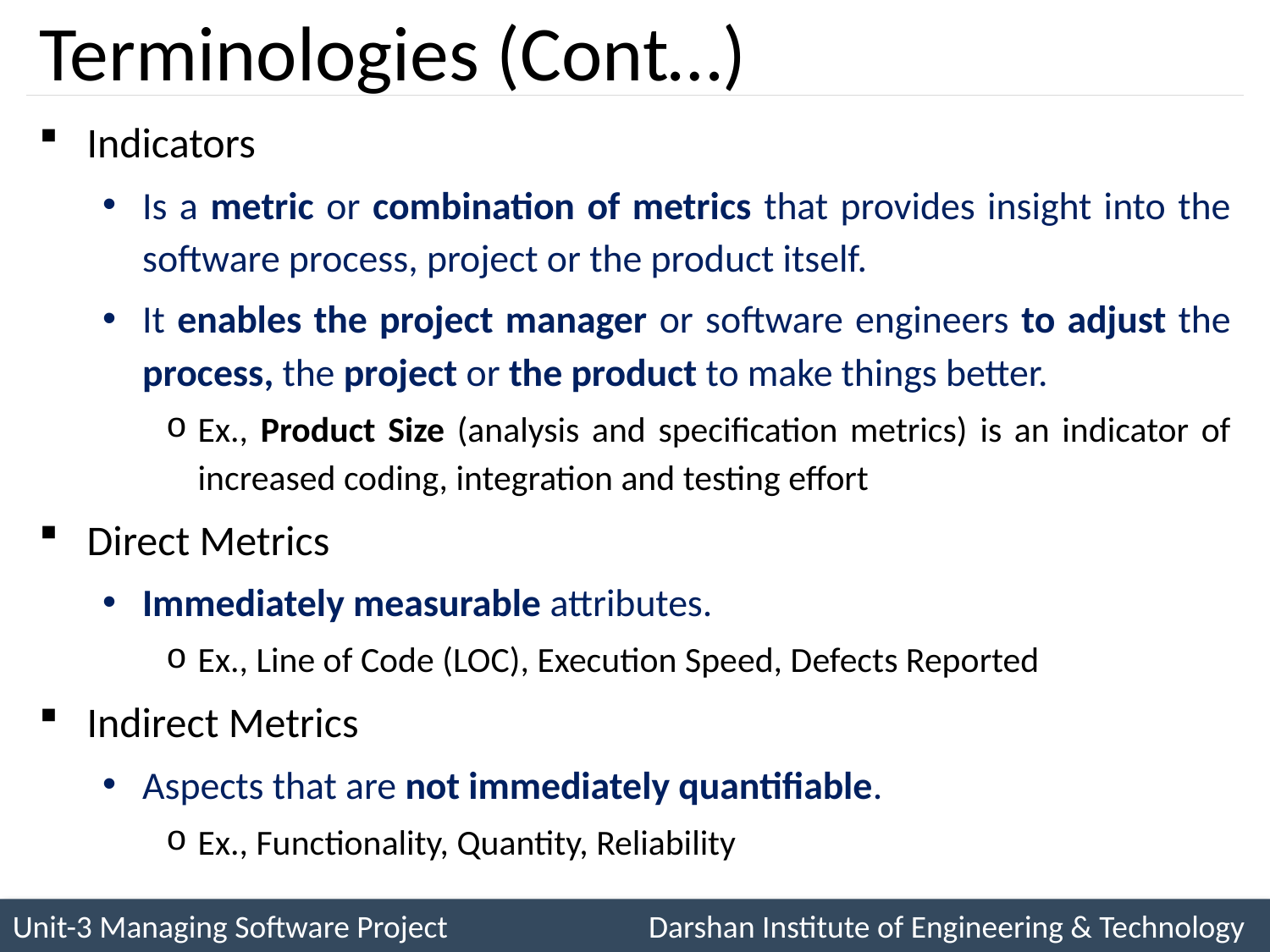

# Terminologies (Cont…)
Indicators
Is a metric or combination of metrics that provides insight into the software process, project or the product itself.
It enables the project manager or software engineers to adjust the process, the project or the product to make things better.
Ex., Product Size (analysis and specification metrics) is an indicator of increased coding, integration and testing effort
Direct Metrics
Immediately measurable attributes.
Ex., Line of Code (LOC), Execution Speed, Defects Reported
Indirect Metrics
Aspects that are not immediately quantifiable.
Ex., Functionality, Quantity, Reliability